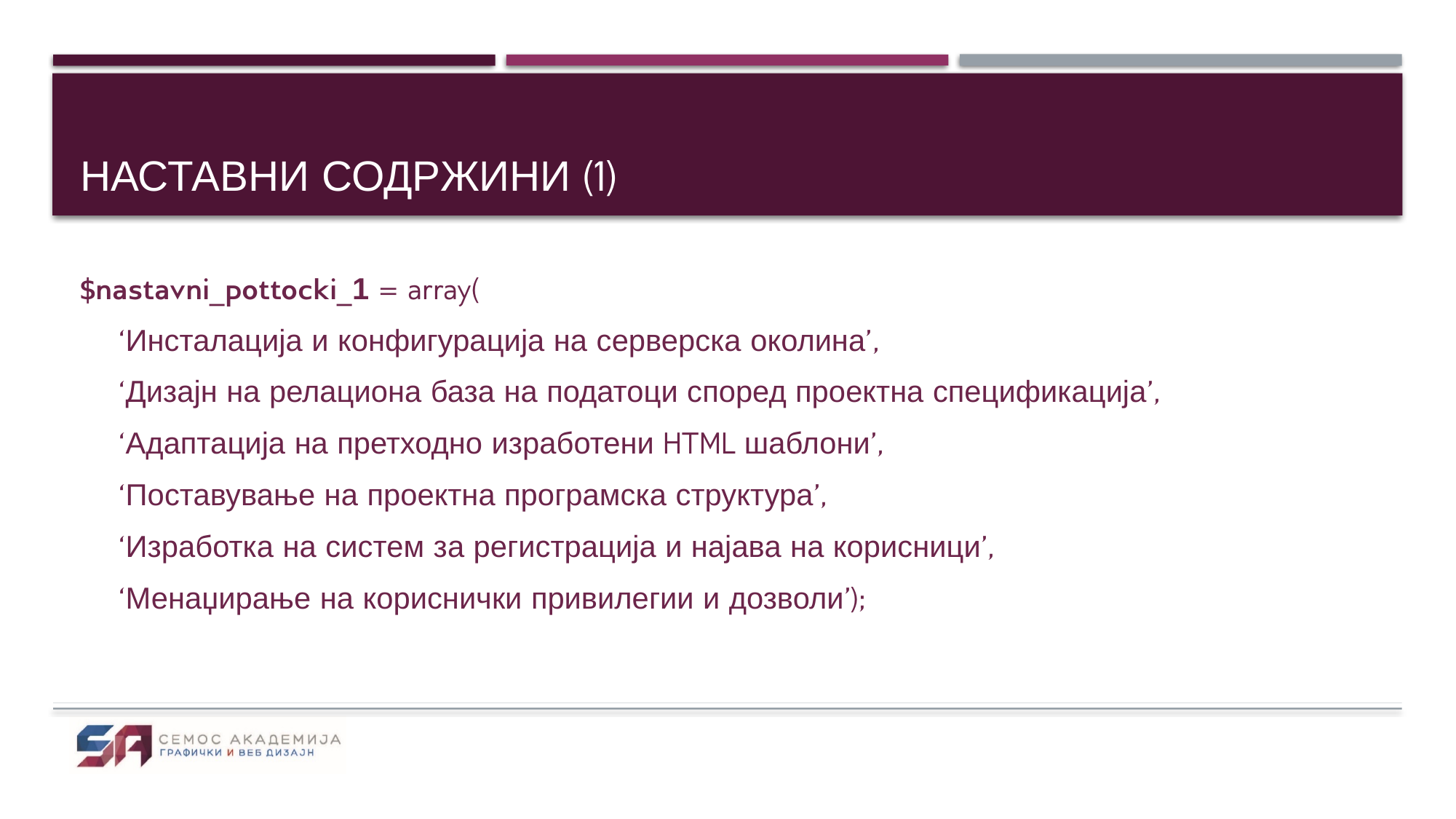

# Наставни содржини (1)
$nastavni_pottocki_1 = array(
‘Инсталација и конфигурација на серверска околина’,
‘Дизајн на релациона база на податоци според проектна спецификација’,
‘Адаптација на претходно изработени HTML шаблони’,
‘Поставување на проектна програмска структура’,
‘Изработка на систем за регистрација и најава на корисници’,
‘Менаџирање на кориснички привилегии и дозволи’);